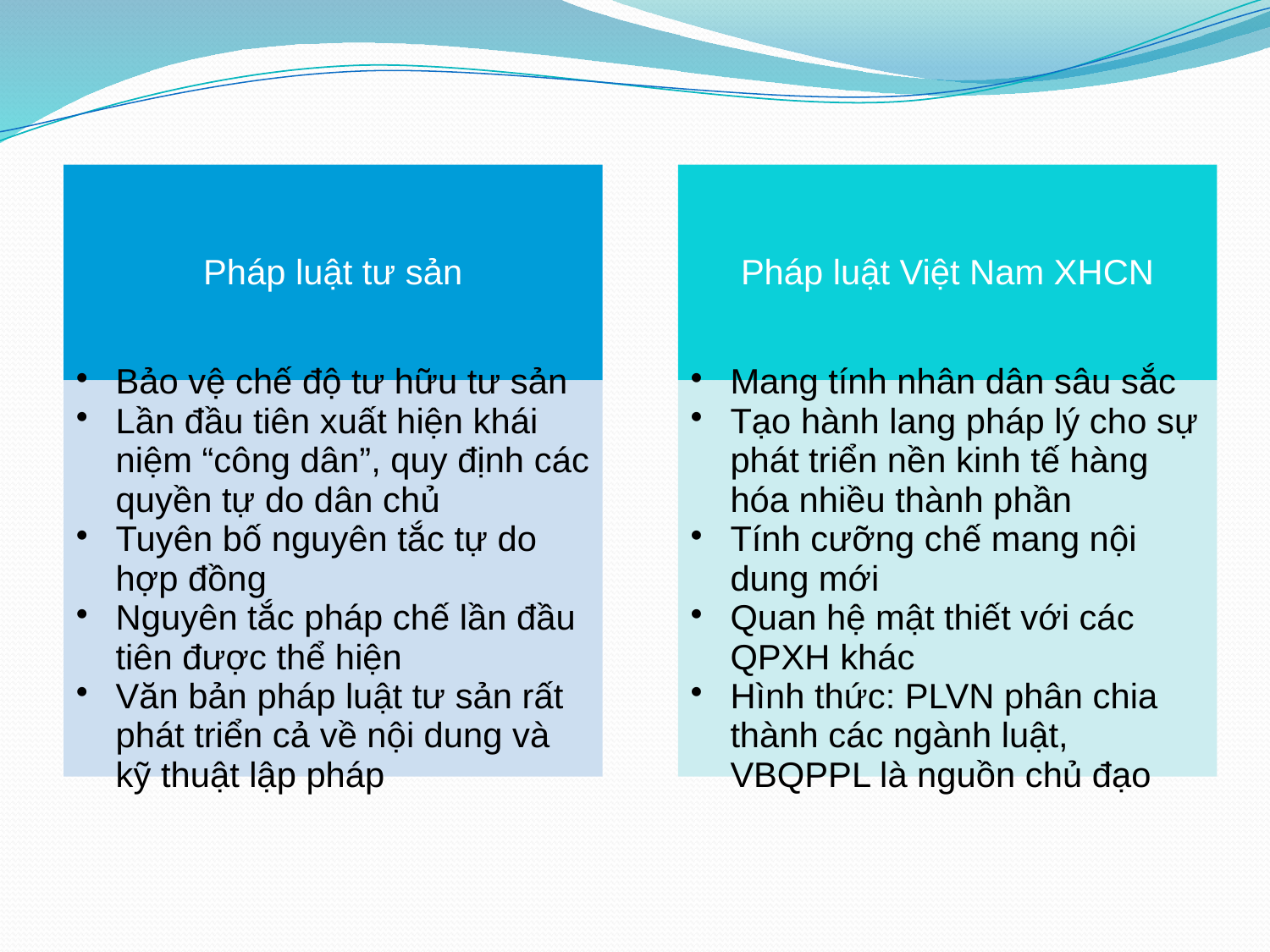

Pháp luật tư sản
Bảo vệ chế độ tư hữu tư sản
Pháp luật Việt Nam XHCN
Mang tính nhân dân sâu sắc
Lần đầu tiên xuất hiện khái niệm “công dân”, quy định các quyền tự do dân chủ
Tuyên bố nguyên tắc tự do hợp đồng
Nguyên tắc pháp chế lần đầu tiên được thể hiện
Văn bản pháp luật tư sản rất phát triển cả về nội dung và kỹ thuật lập pháp
Tạo hành lang pháp lý cho sự phát triển nền kinh tế hàng hóa nhiều thành phần
Tính cưỡng chế mang nội dung mới
Quan hệ mật thiết với các QPXH khác
Hình thức: PLVN phân chia thành các ngành luật, VBQPPL là nguồn chủ đạo